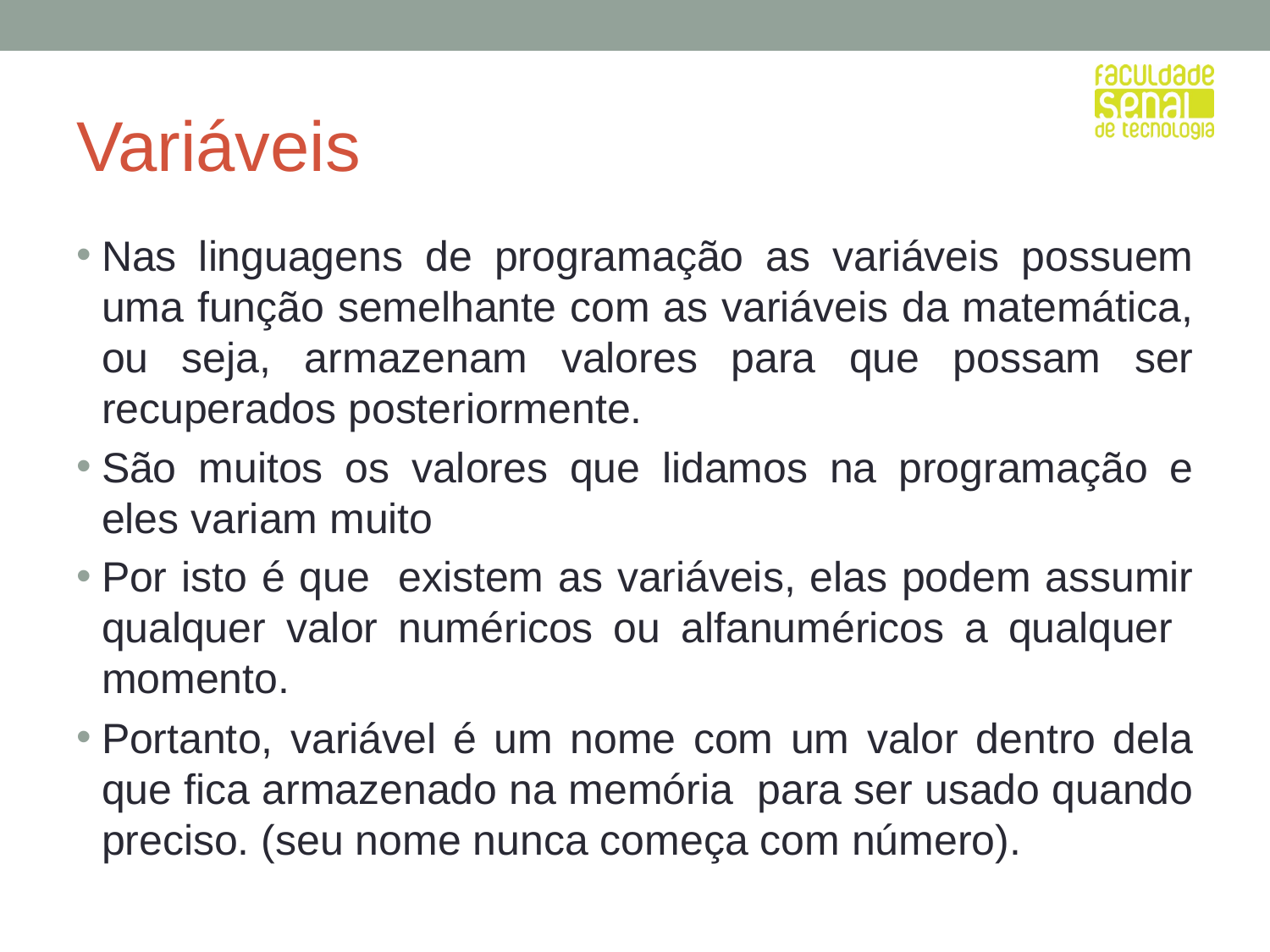

# Variáveis
Nas linguagens de programação as variáveis possuem uma função semelhante com as variáveis da matemática, ou seja, armazenam valores para que possam ser recuperados posteriormente.
São muitos os valores que lidamos na programação e eles variam muito
Por isto é que  existem as variáveis, elas podem assumir qualquer valor numéricos ou alfanuméricos a qualquer  momento.
Portanto, variável é um nome com um valor dentro dela que fica armazenado na memória  para ser usado quando preciso. (seu nome nunca começa com número).